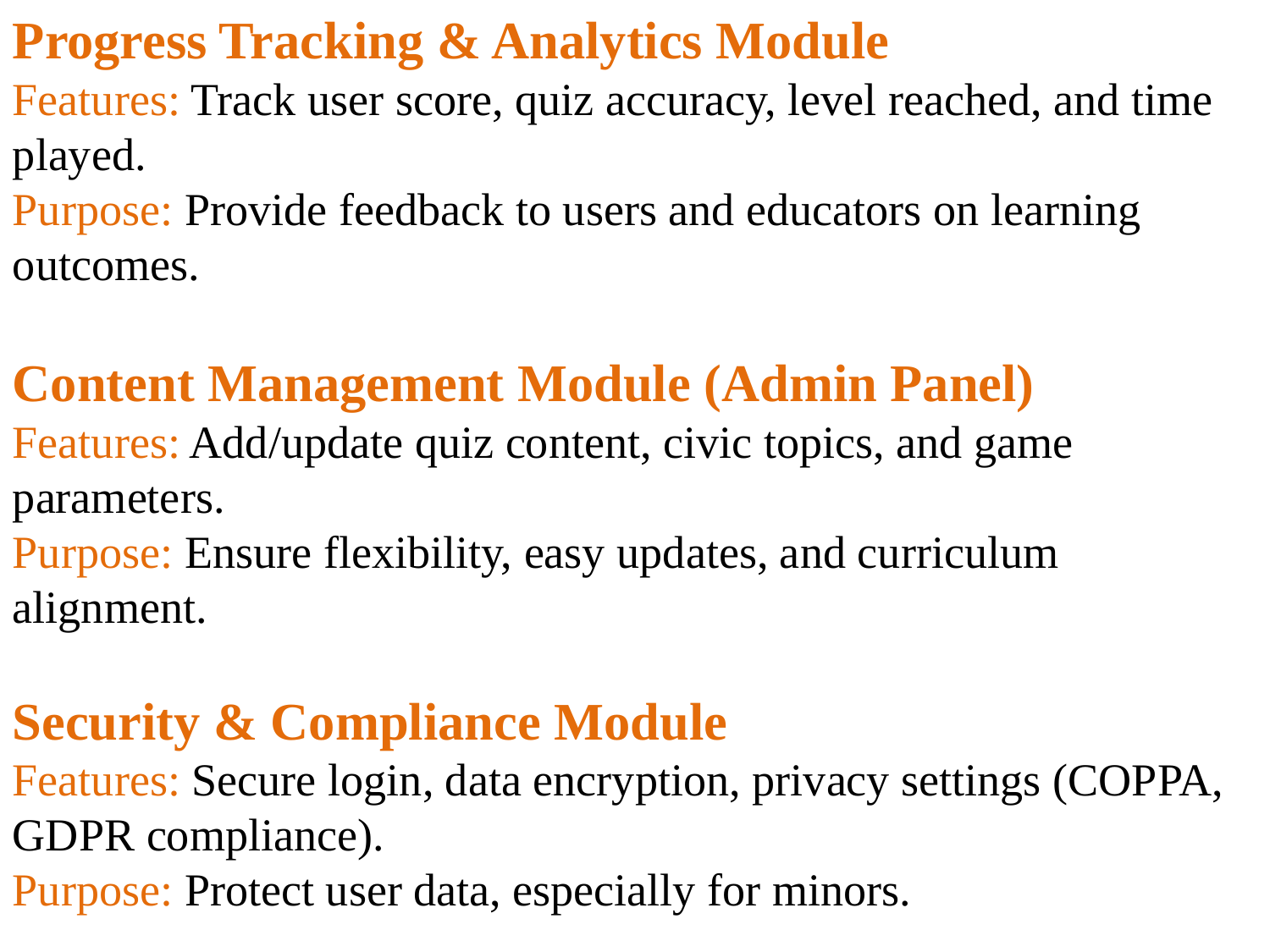

Progress Tracking & Analytics Module
Features: Track user score, quiz accuracy, level reached, and time played.
Purpose: Provide feedback to users and educators on learning outcomes.
Content Management Module (Admin Panel)
Features: Add/update quiz content, civic topics, and game parameters.
Purpose: Ensure flexibility, easy updates, and curriculum alignment.

Security & Compliance Module
Features: Secure login, data encryption, privacy settings (COPPA, GDPR compliance).
Purpose: Protect user data, especially for minors.